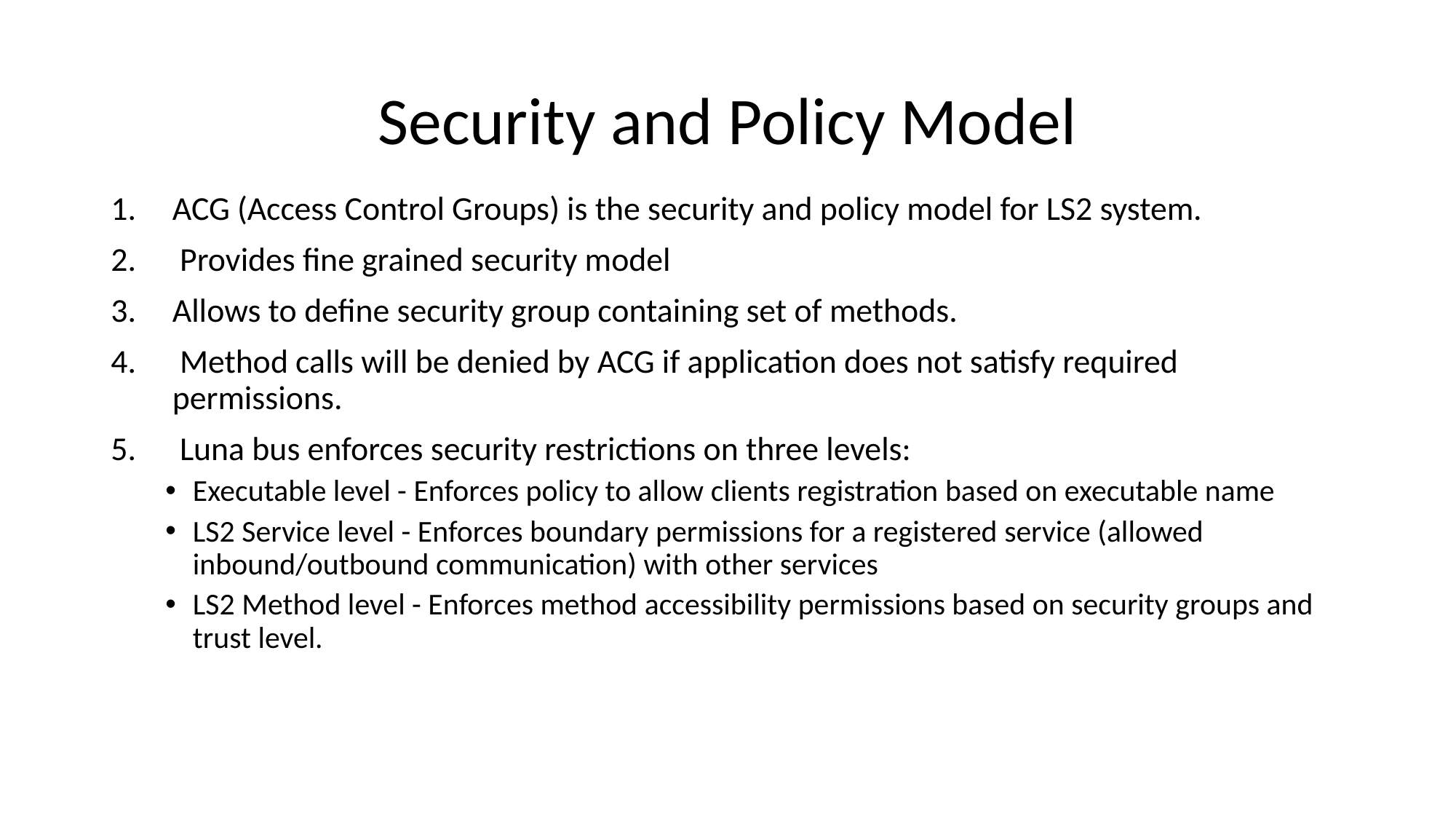

# Security and Policy Model
ACG (Access Control Groups) is the security and policy model for LS2 system.
 Provides fine grained security model
Allows to define security group containing set of methods.
 Method calls will be denied by ACG if application does not satisfy required permissions.
 Luna bus enforces security restrictions on three levels:
Executable level - Enforces policy to allow clients registration based on executable name
LS2 Service level - Enforces boundary permissions for a registered service (allowed inbound/outbound communication) with other services
LS2 Method level - Enforces method accessibility permissions based on security groups and trust level.